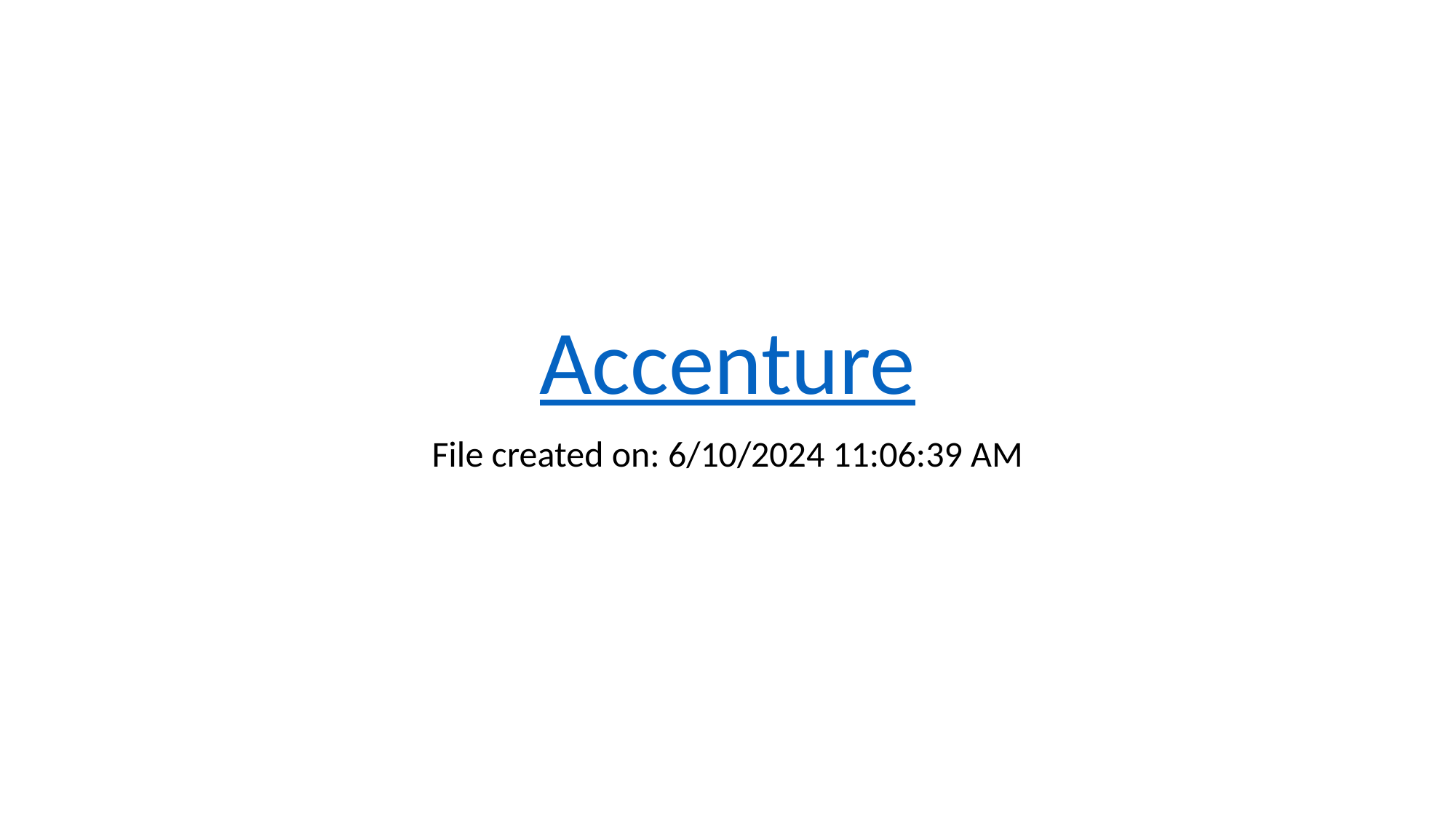

# Accenture
File created on: 6/10/2024 11:06:39 AM